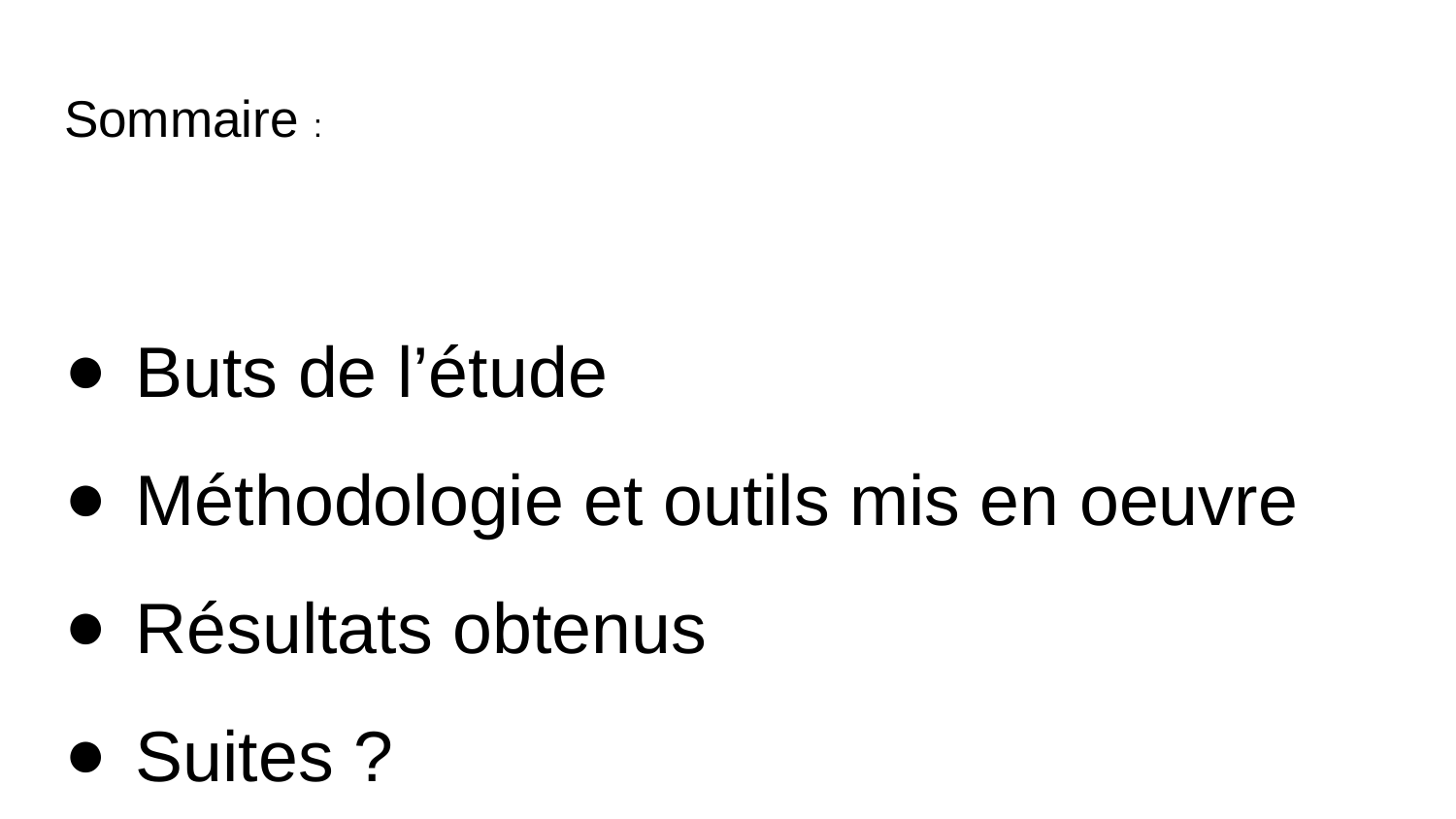

# Sommaire :
Buts de l’étude
Méthodologie et outils mis en oeuvre
Résultats obtenus
Suites ?